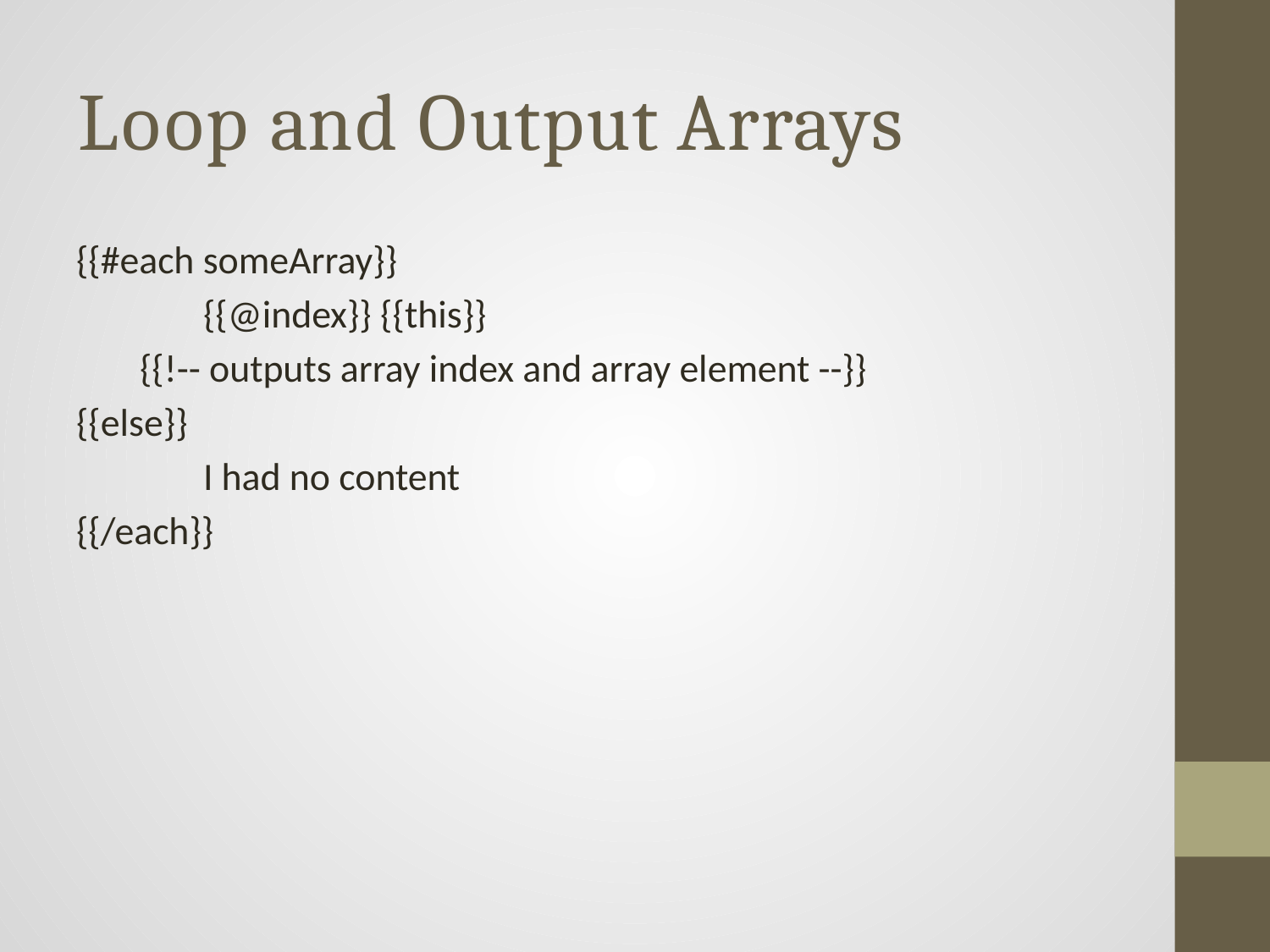

# Loop and Output Arrays
{{#each someArray}}
	{{@index}} {{this}}
{{!-- outputs array index and array element --}}
{{else}}
	I had no content
{{/each}}